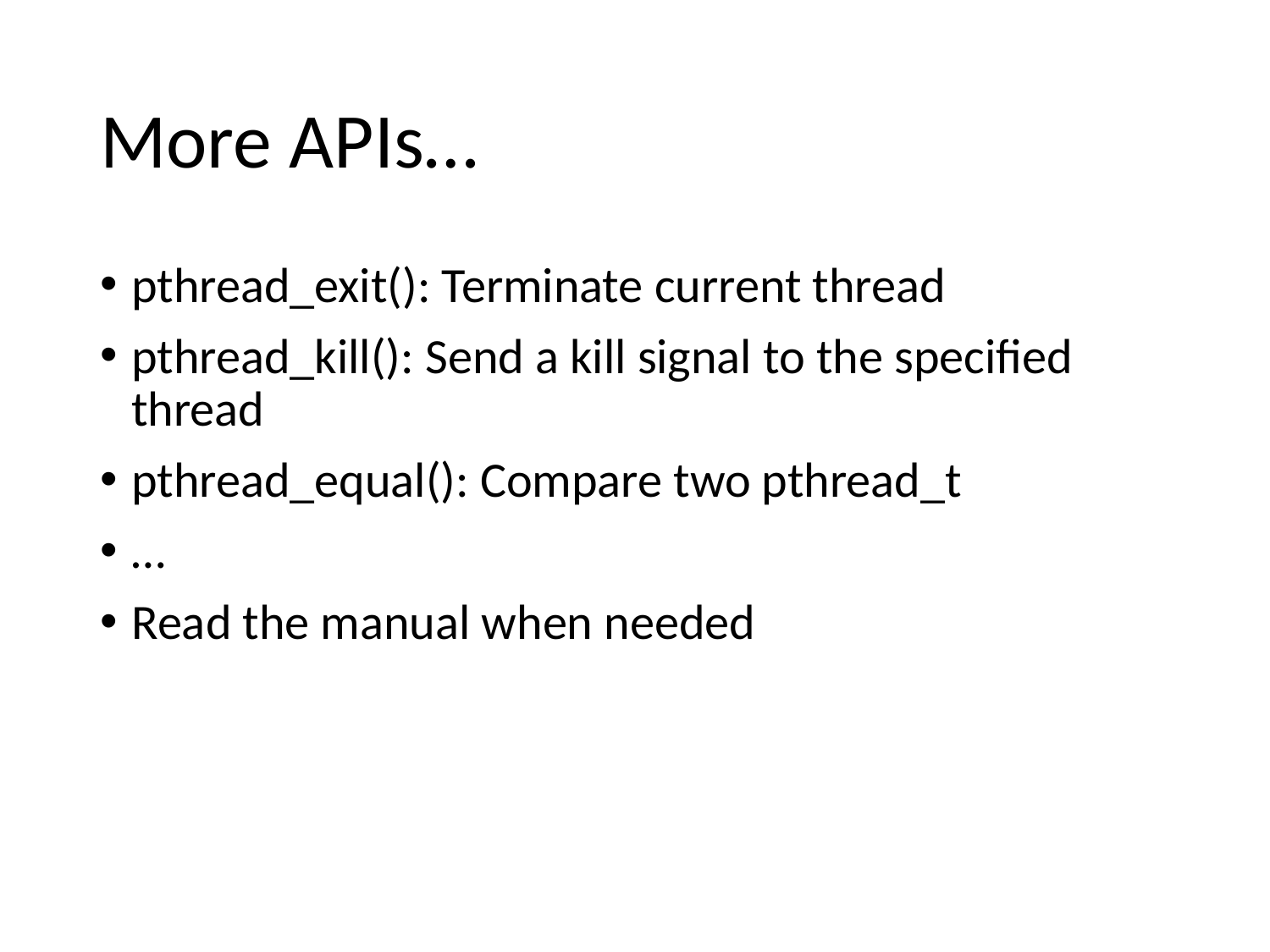

# More APIs…
pthread_exit(): Terminate current thread
pthread_kill(): Send a kill signal to the specified thread
pthread_equal(): Compare two pthread_t
…
Read the manual when needed